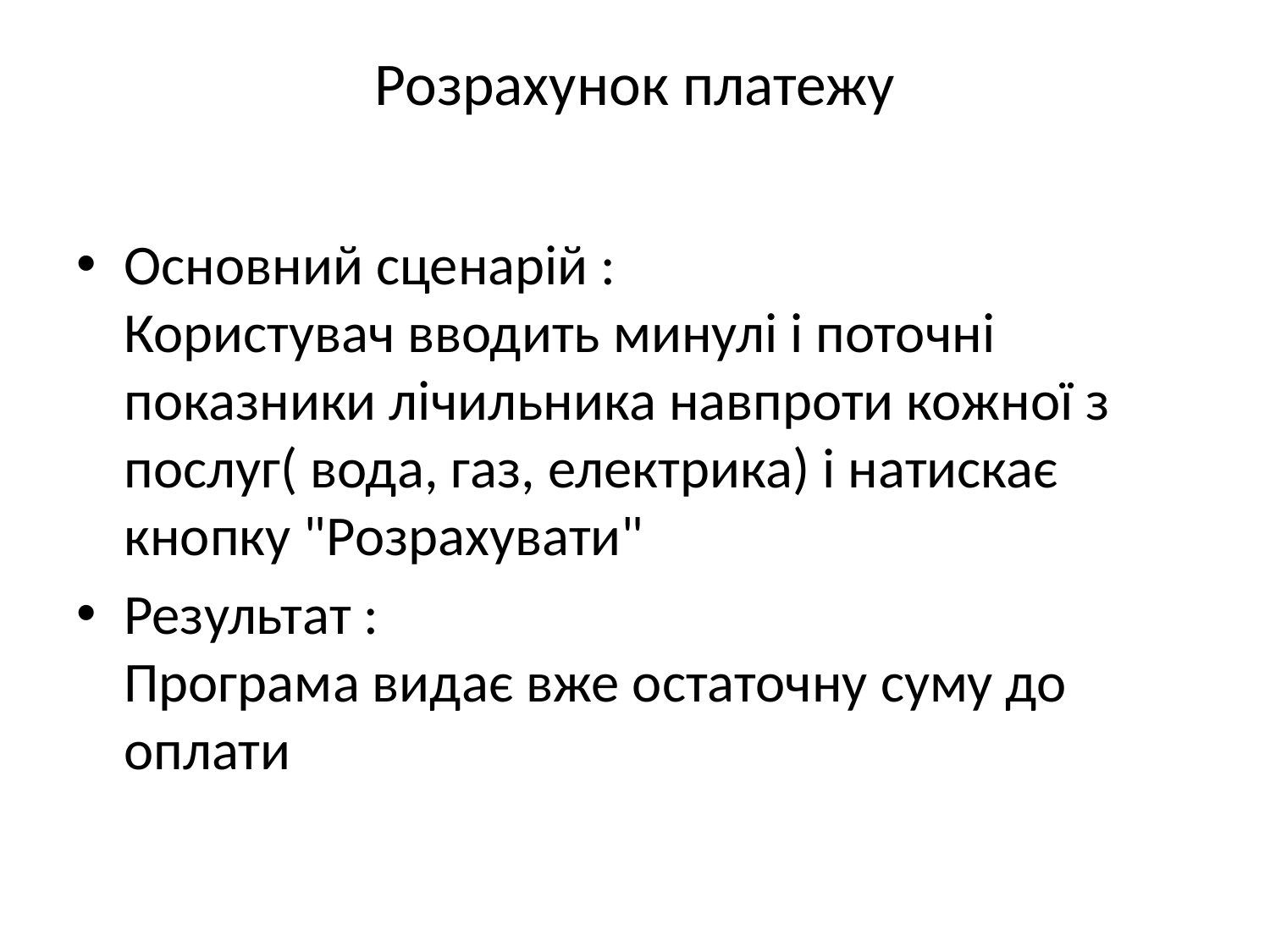

# Розрахунок платежу
Основний сценарій :
Користувач вводить минулі і поточні показники лічильника навпроти кожної з послуг( вода, газ, електрика) і натискає кнопку "Розрахувати"
Результат :
Програма видає вже остаточну суму до оплати